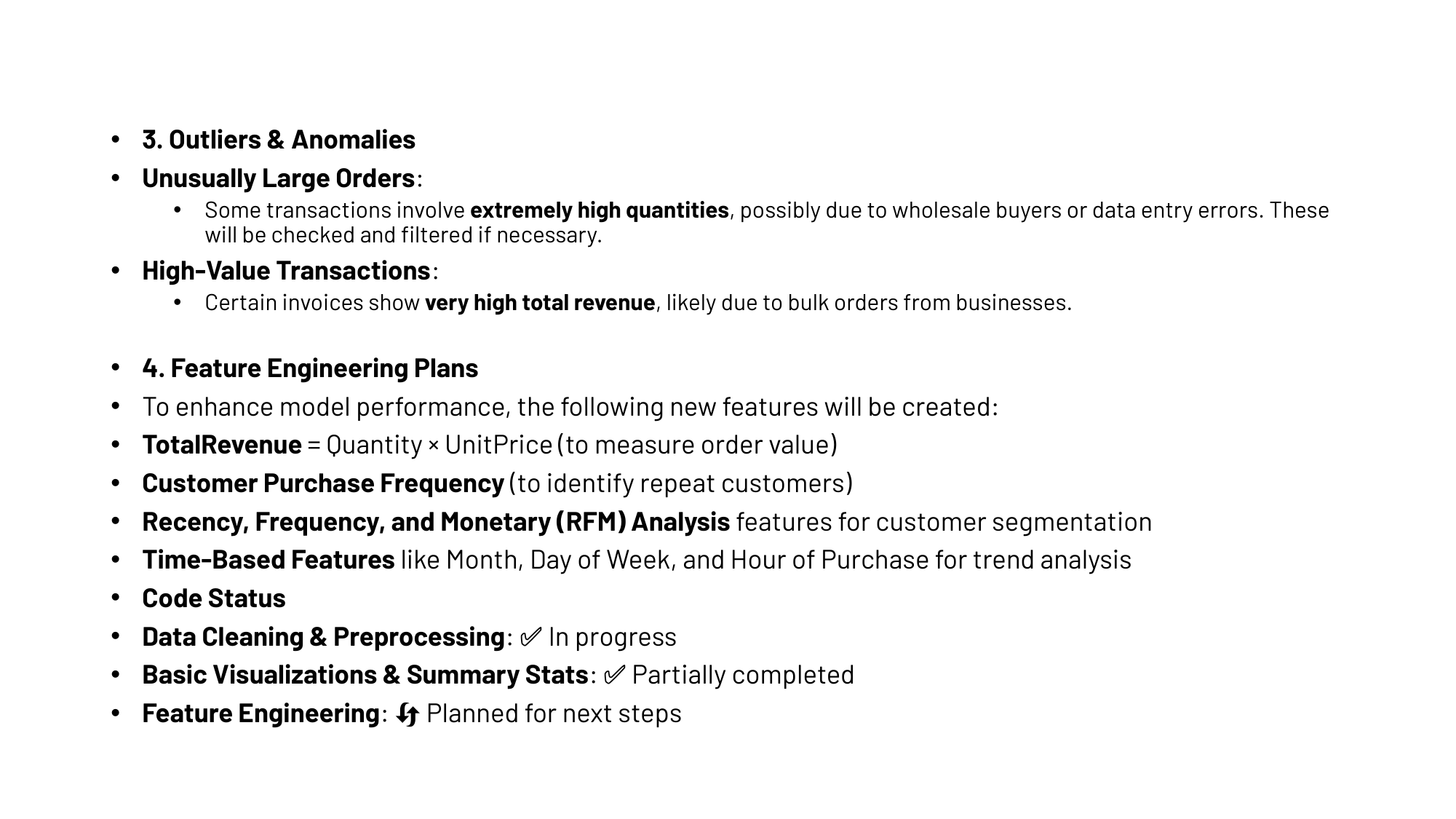

3. Outliers & Anomalies
Unusually Large Orders:
Some transactions involve extremely high quantities, possibly due to wholesale buyers or data entry errors. These will be checked and filtered if necessary.
High-Value Transactions:
Certain invoices show very high total revenue, likely due to bulk orders from businesses.

4. Feature Engineering Plans
To enhance model performance, the following new features will be created:
TotalRevenue = Quantity × UnitPrice (to measure order value)
Customer Purchase Frequency (to identify repeat customers)
Recency, Frequency, and Monetary (RFM) Analysis features for customer segmentation
Time-Based Features like Month, Day of Week, and Hour of Purchase for trend analysis
Code Status
Data Cleaning & Preprocessing: ✅ In progress
Basic Visualizations & Summary Stats: ✅ Partially completed
Feature Engineering: 🔄 Planned for next steps